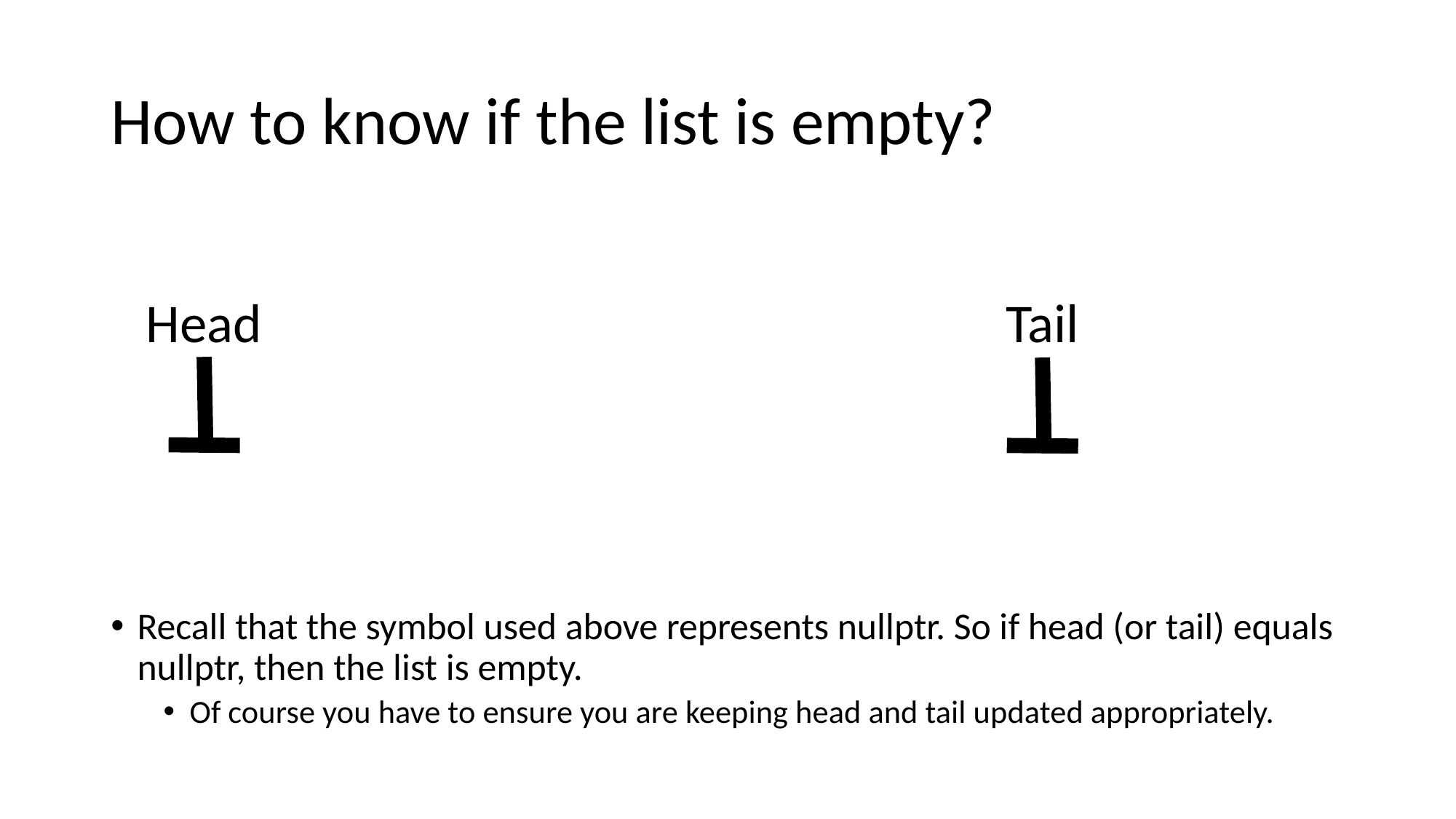

# How to know if the list is empty?

Recall that the symbol used above represents nullptr. So if head (or tail) equals nullptr, then the list is empty.
Of course you have to ensure you are keeping head and tail updated appropriately.
Head
Tail